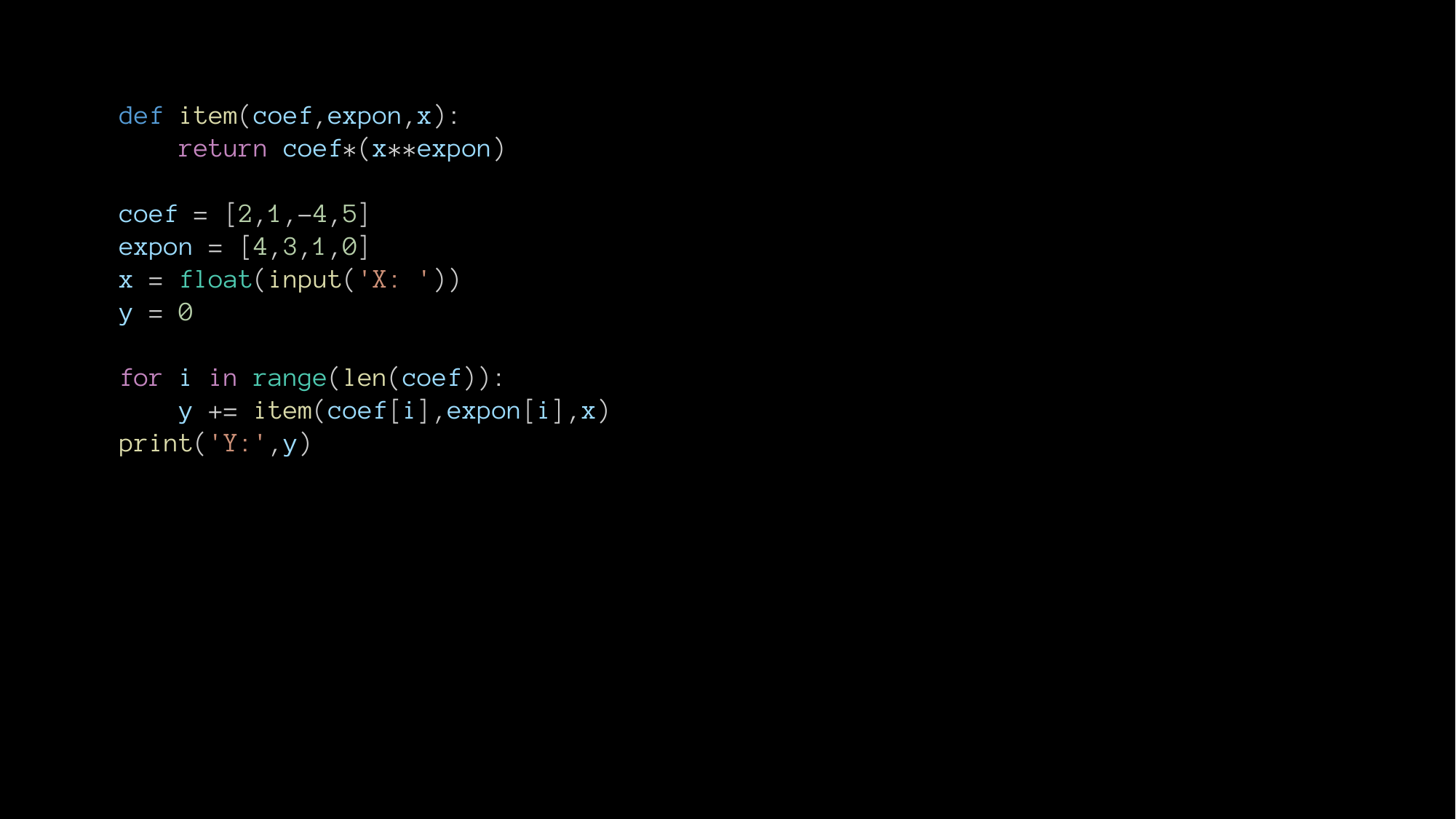

def item(coef,expon,x):
    return coef*(x**expon)
coef = [2,1,-4,5]
expon = [4,3,1,0]
x = float(input('X: '))
y = 0
for i in range(len(coef)):
    y += item(coef[i],expon[i],x)
print('Y:',y)